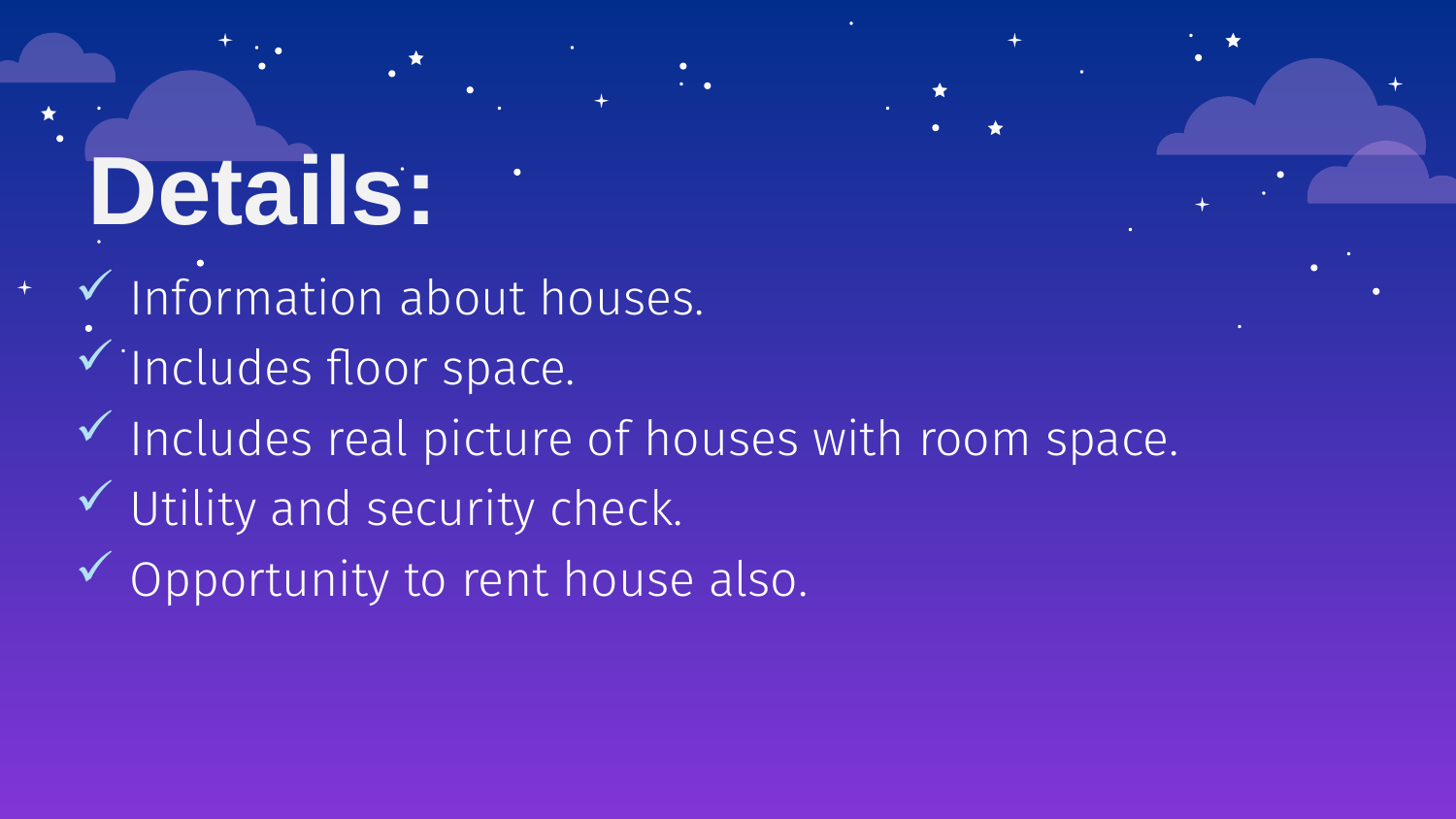

Details:
Information about houses.
Includes floor space.
Includes real picture of houses with room space.
Utility and security check.
Opportunity to rent house also.